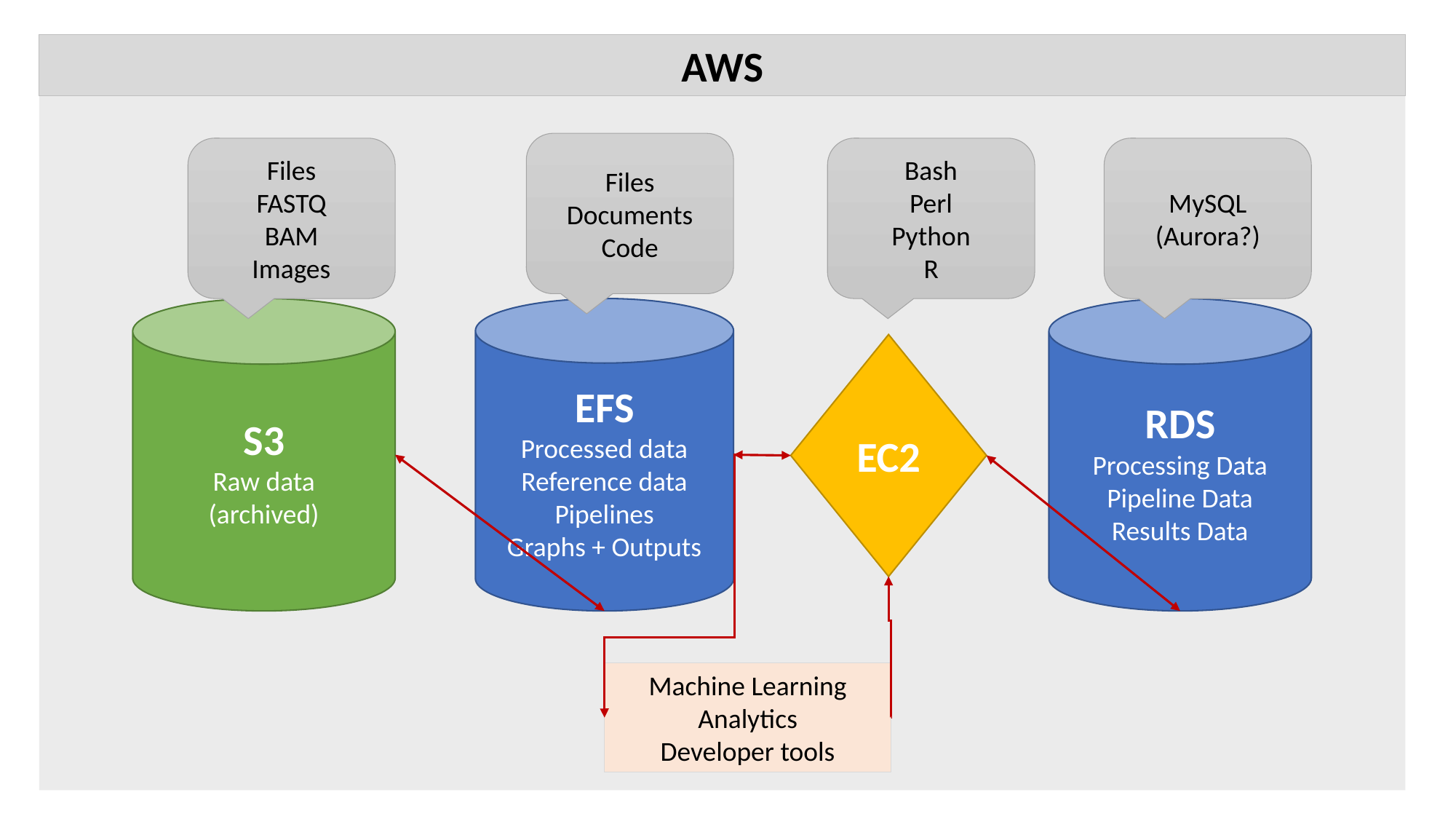

AWS

Files
Documents
Code
Files
FASTQ
BAM
Images
Bash
Perl
Python
R
MySQL (Aurora?)
EFS
Processed data
Reference data
Pipelines
Graphs + Outputs
S3
Raw data
(archived)
RDS
Processing Data
Pipeline Data
Results Data
EC2
Machine Learning
Analytics
Developer tools